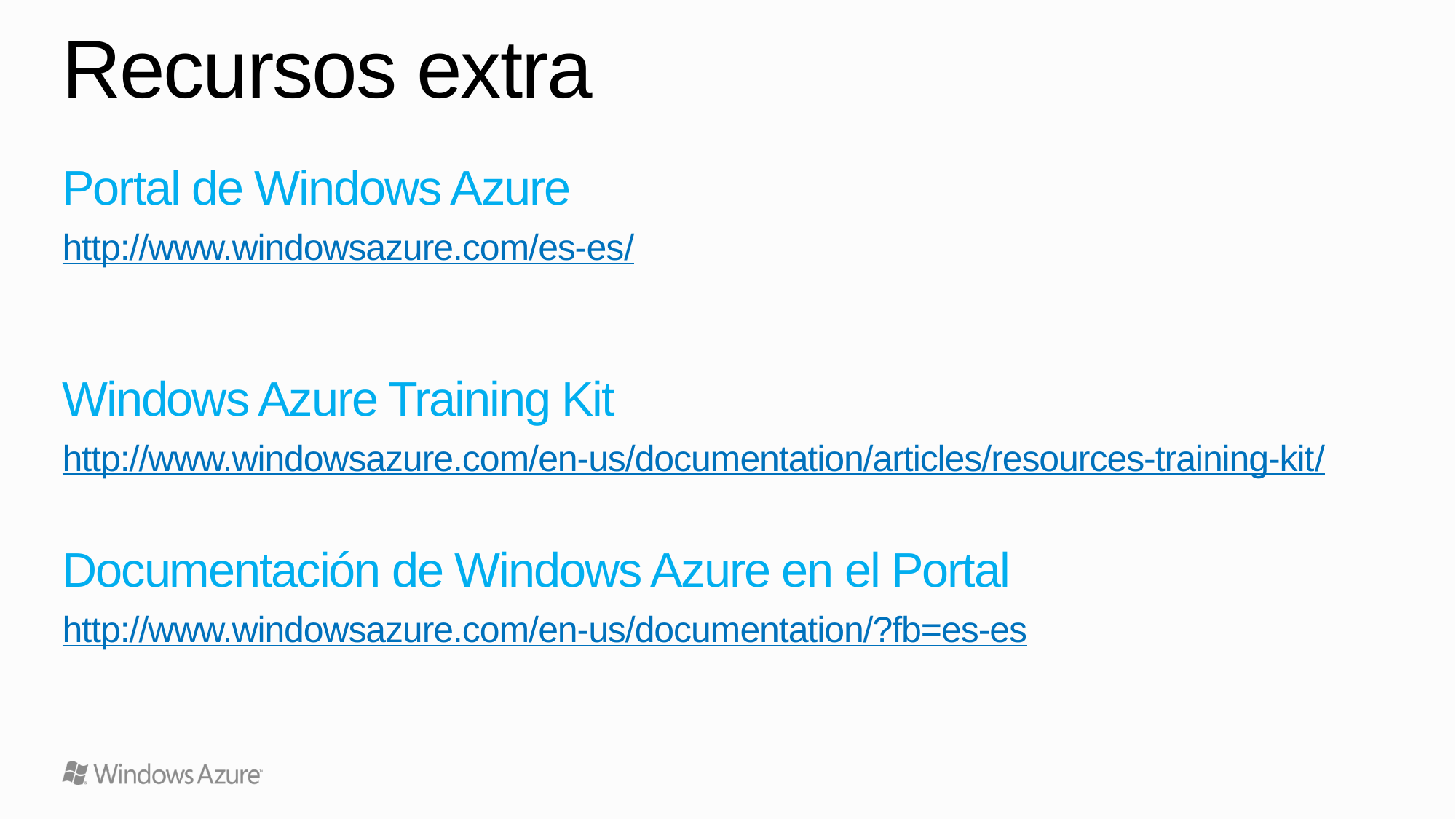

# Recursos extra
Portal de Windows Azure
http://www.windowsazure.com/es-es/

Windows Azure Training Kit
http://www.windowsazure.com/en-us/documentation/articles/resources-training-kit/
Documentación de Windows Azure en el Portal
http://www.windowsazure.com/en-us/documentation/?fb=es-es